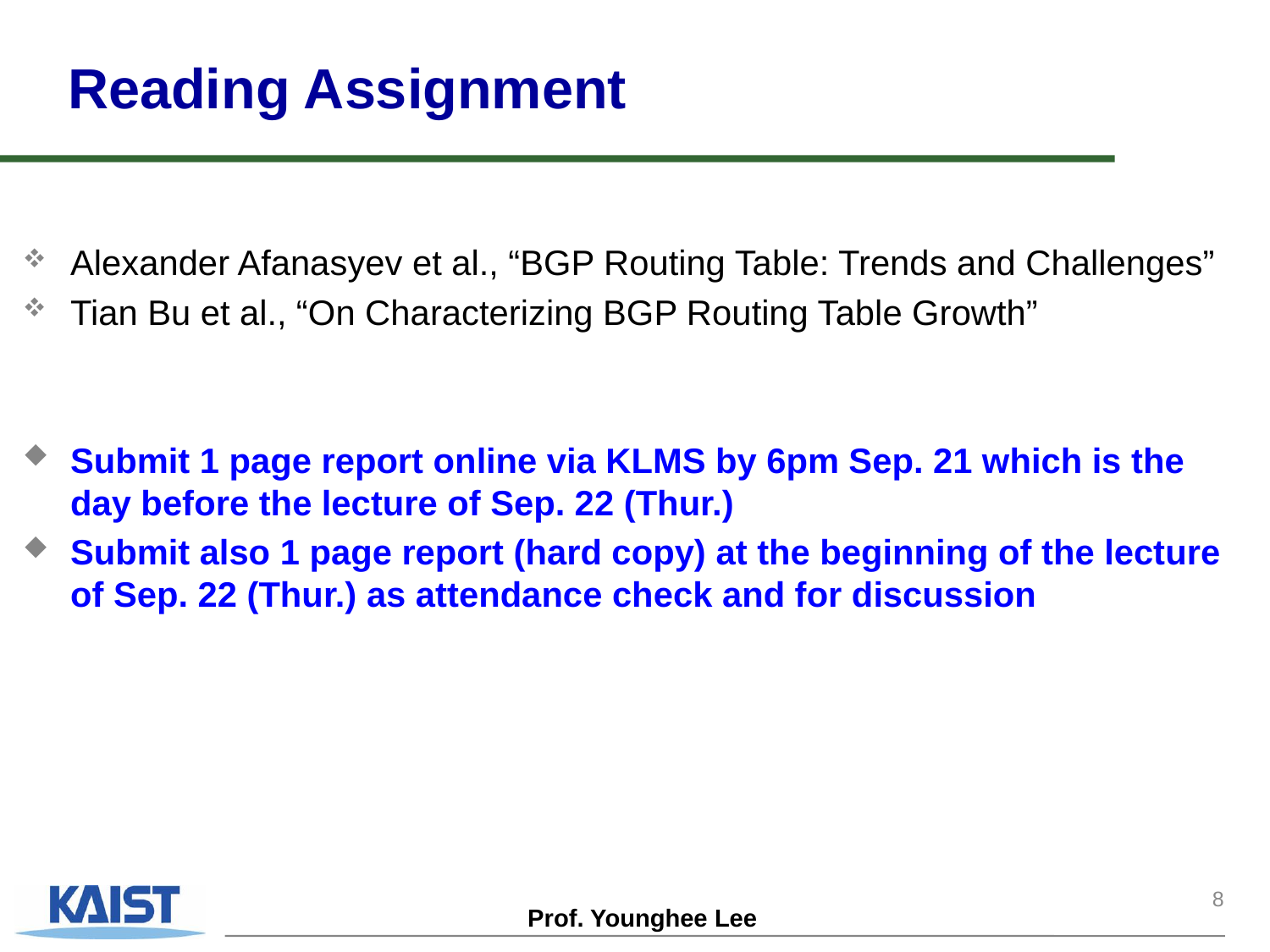

# Reading Assignment

Alexander Afanasyev et al., “BGP Routing Table: Trends and Challenges”
Tian Bu et al., “On Characterizing BGP Routing Table Growth”

Submit 1 page report online via KLMS by 6pm Sep. 21 which is the day before the lecture of Sep. 22 (Thur.)
Submit also 1 page report (hard copy) at the beginning of the lecture of Sep. 22 (Thur.) as attendance check and for discussion

8